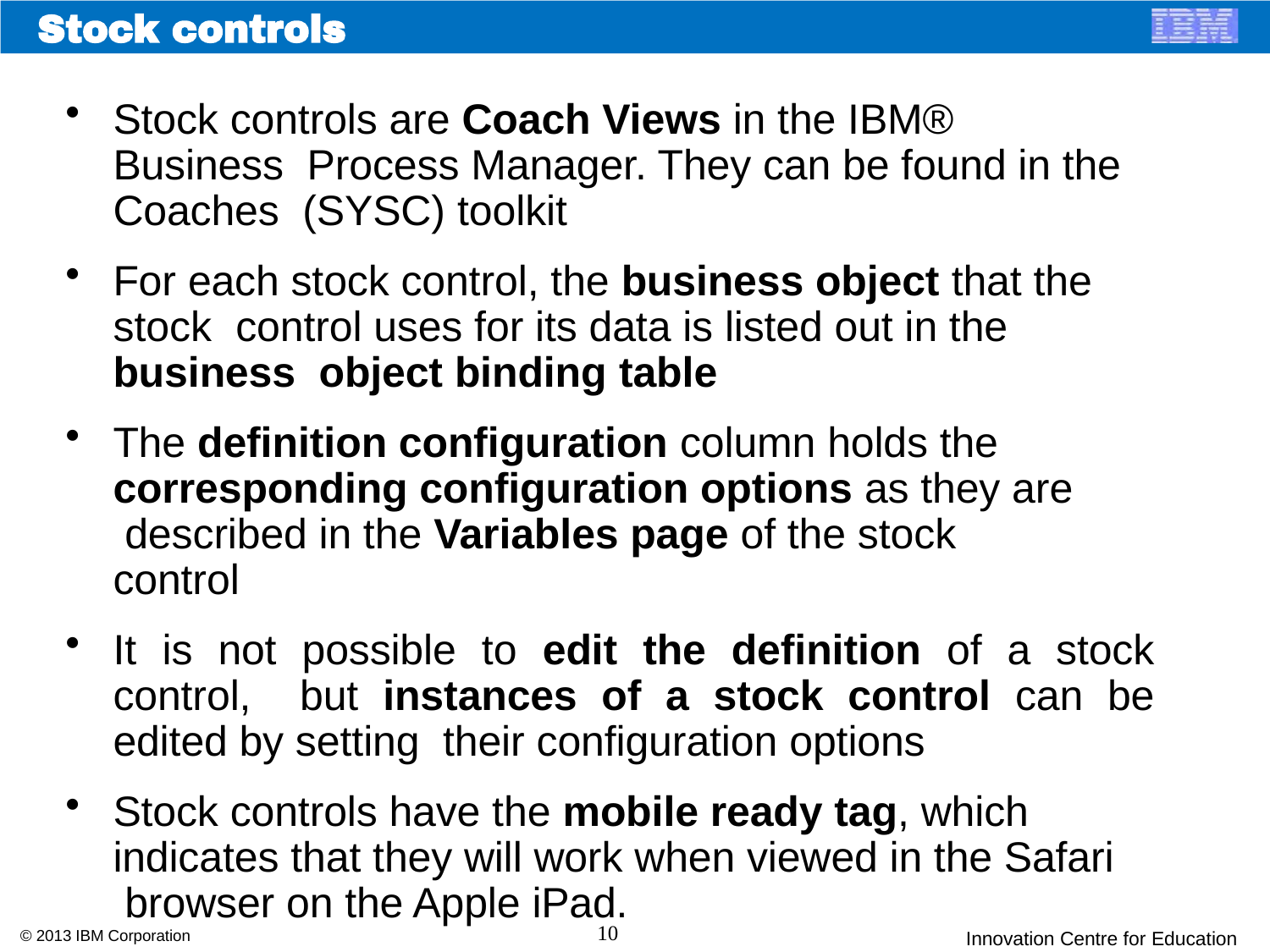

# Stock controls
Stock controls are Coach Views in the IBM® Business  Process Manager. They can be found in the Coaches  (SYSC) toolkit
For each stock control, the business object that the stock  control uses for its data is listed out in the business  object binding table
The definition configuration column holds the  corresponding configuration options as they are  described in the Variables page of the stock control
It is not possible to edit the definition of a stock control,  but instances of a stock control can be edited by setting  their configuration options
Stock controls have the mobile ready tag, which  indicates that they will work when viewed in the Safari  browser on the Apple iPad.
10
© 2013 IBM Corporation
Innovation Centre for Education